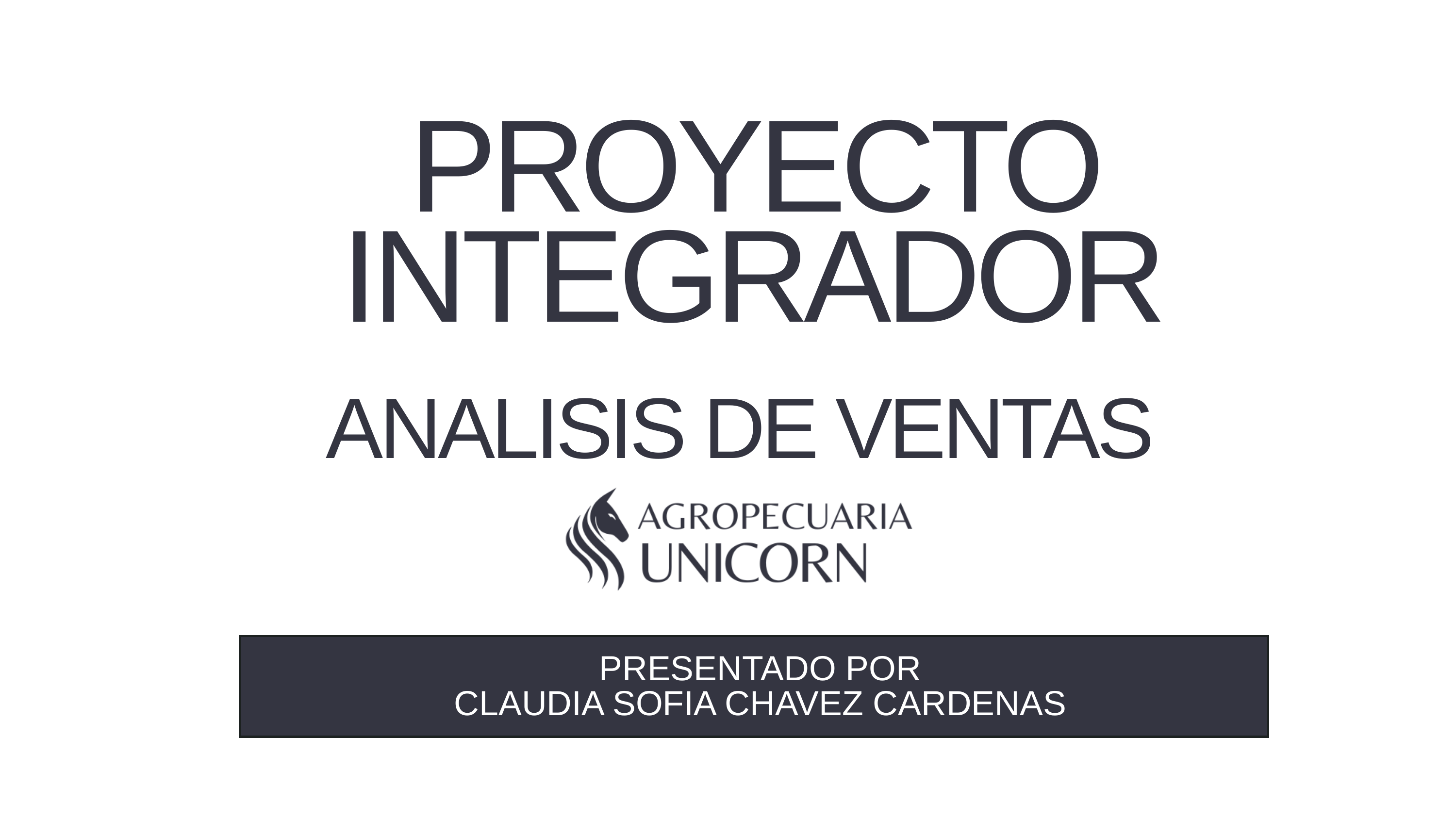

PROYECTO INTEGRADOR
ANALISIS DE VENTAS

PRESENTADO POR
CLAUDIA SOFIA CHAVEZ CARDENAS